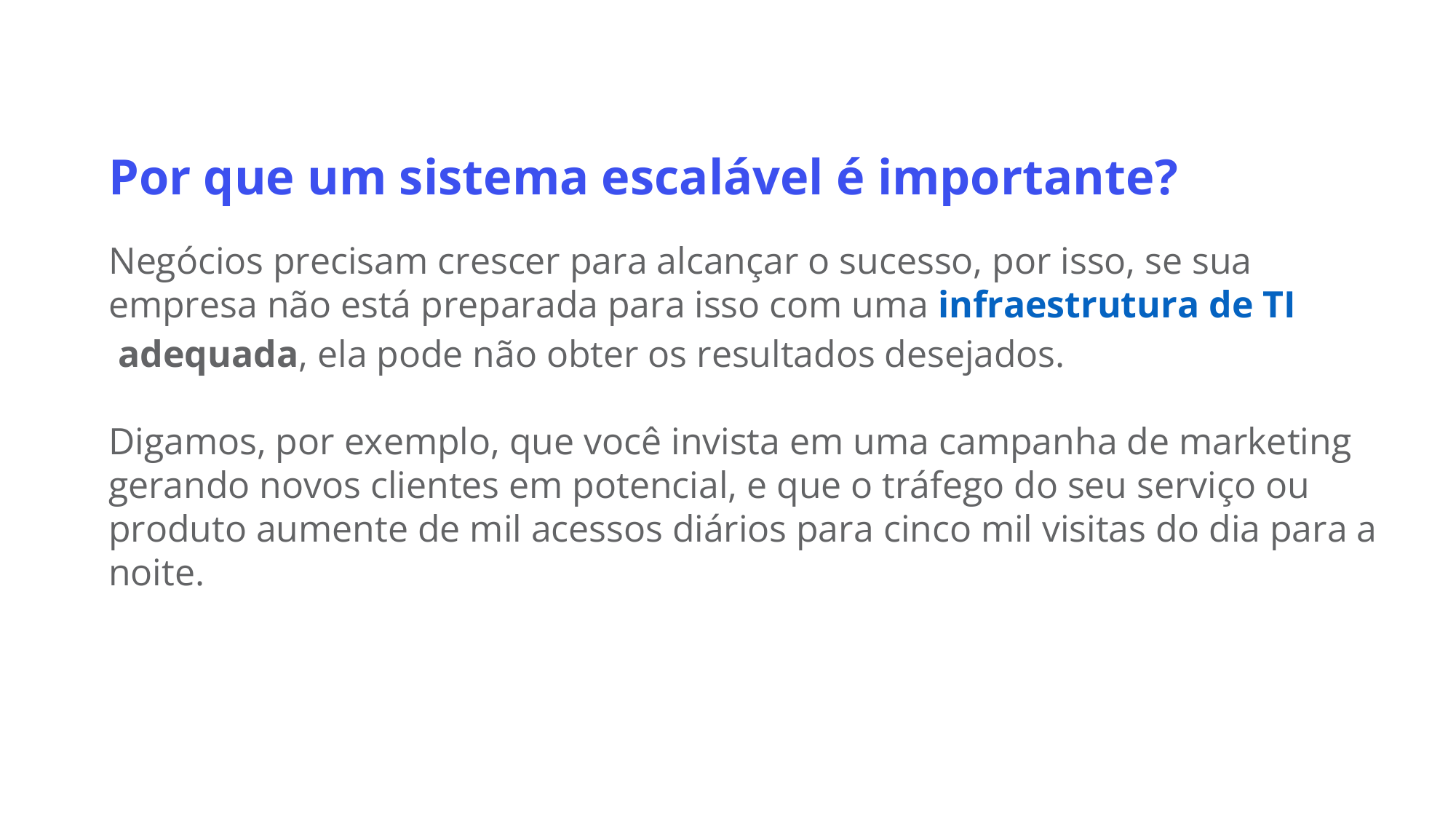

Por que um sistema escalável é importante?

Negócios precisam crescer para alcançar o sucesso, por isso, se sua empresa não está preparada para isso com uma infraestrutura de TI adequada, ela pode não obter os resultados desejados.

Digamos, por exemplo, que você invista em uma campanha de marketing gerando novos clientes em potencial, e que o tráfego do seu serviço ou produto aumente de mil acessos diários para cinco mil visitas do dia para a noite.